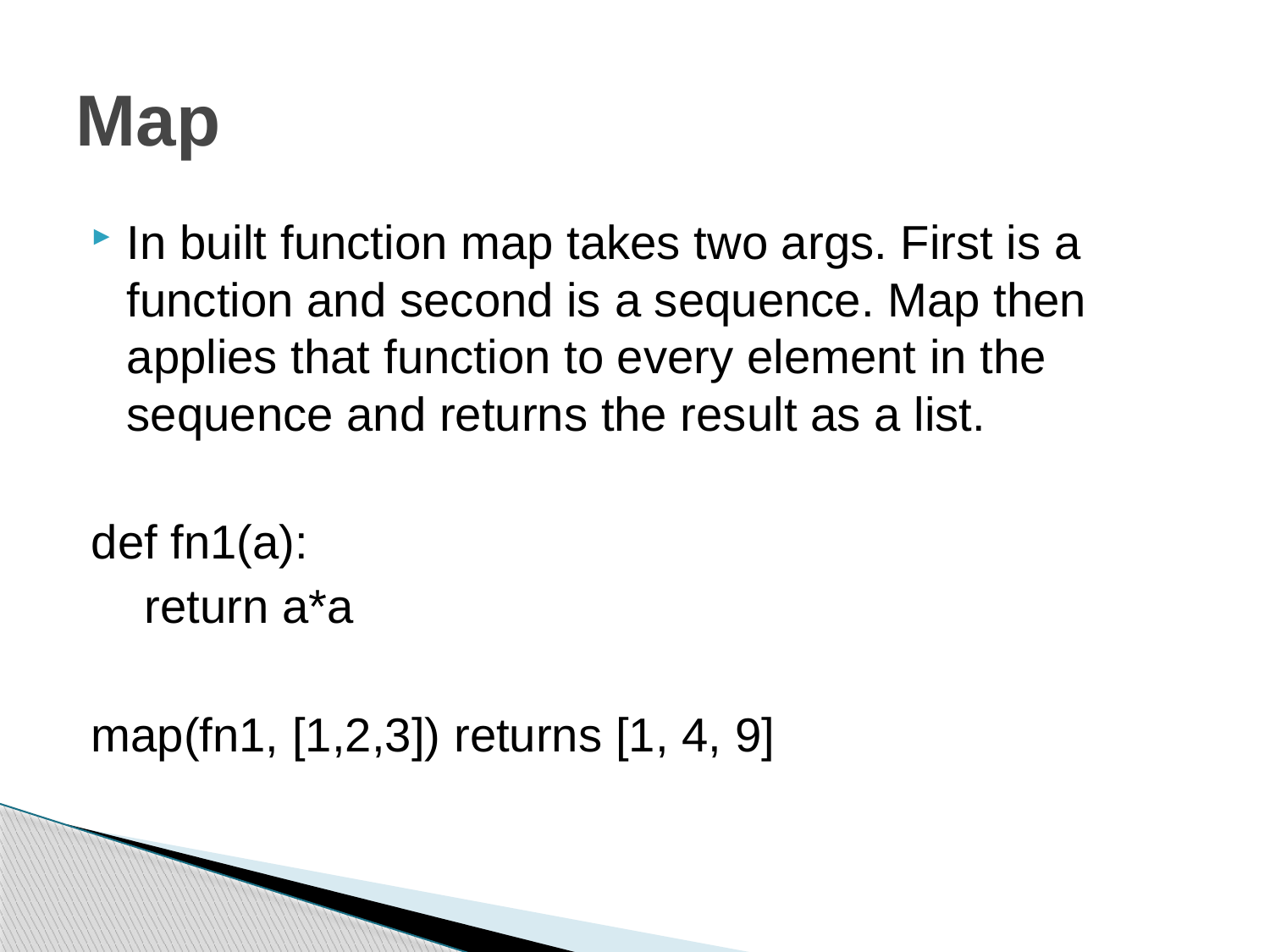

# Map
In built function map takes two args. First is a function and second is a sequence. Map then applies that function to every element in the sequence and returns the result as a list.

def fn1(a):
    return a*a

map(fn1, [1,2,3]) returns [1, 4, 9]